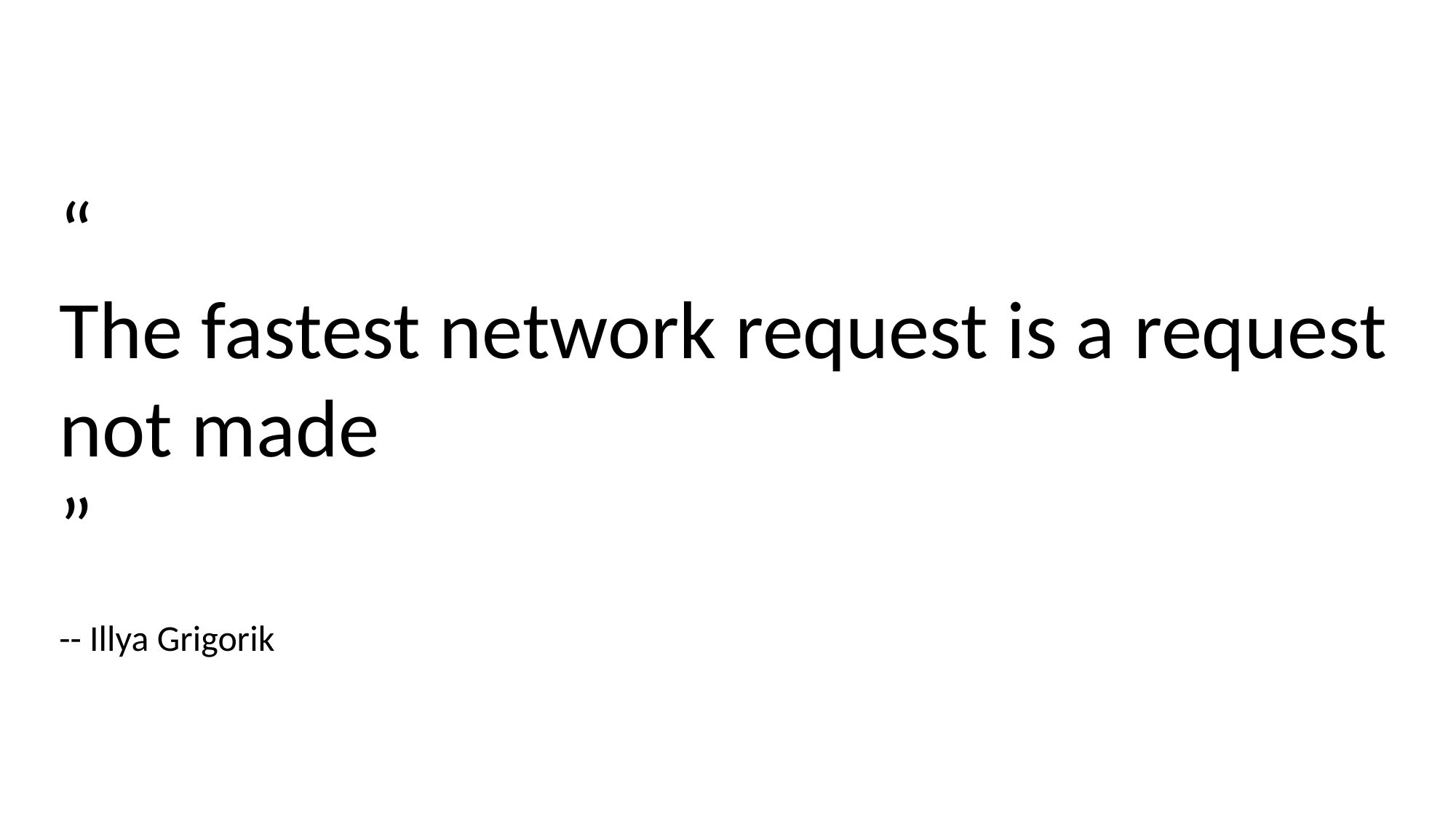

#
“
The fastest network request is a request not made
”

-- Illya Grigorik